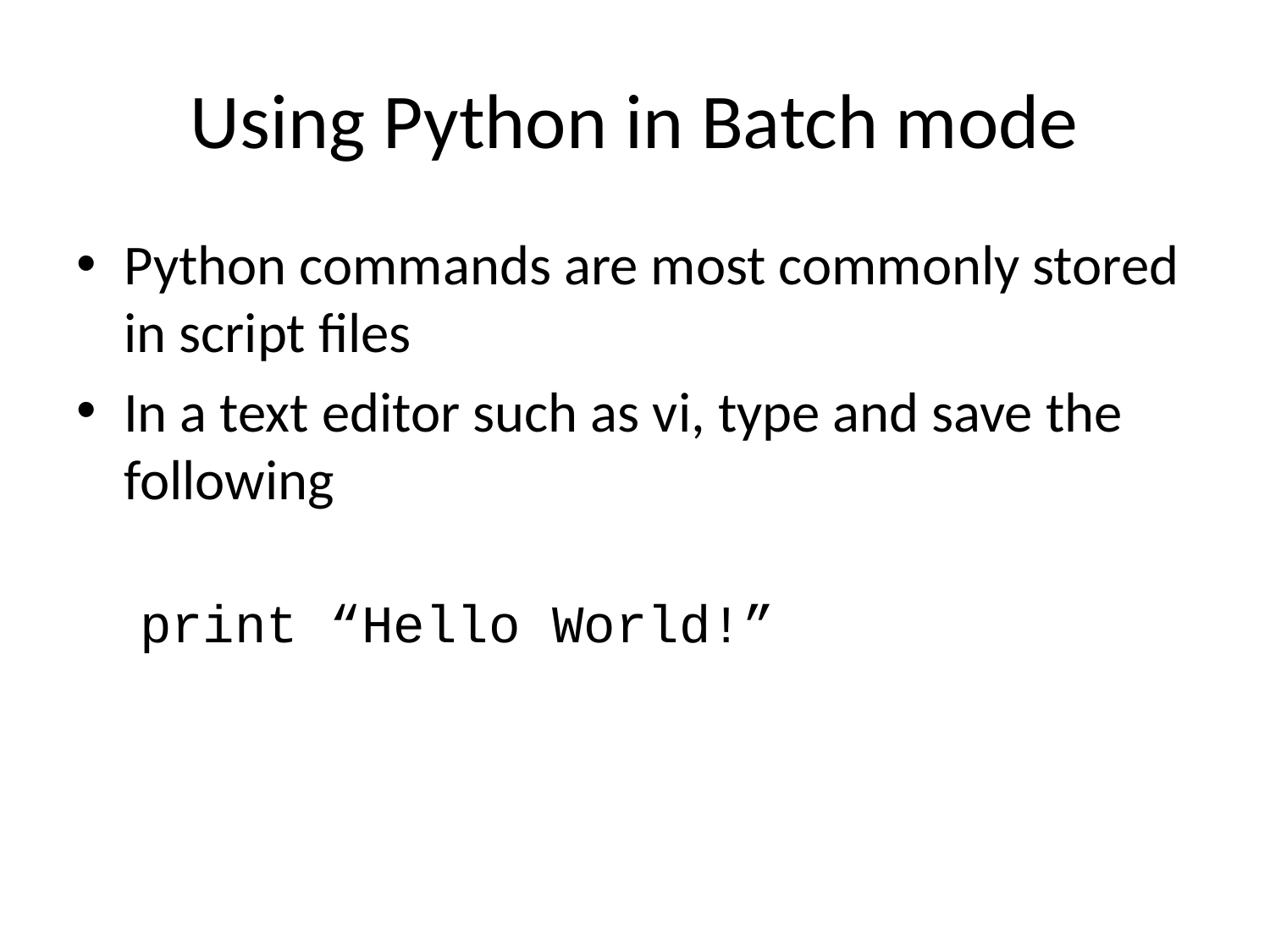

# Using Python in Batch mode
Python commands are most commonly stored in script files
In a text editor such as vi, type and save the following

print “Hello World!”